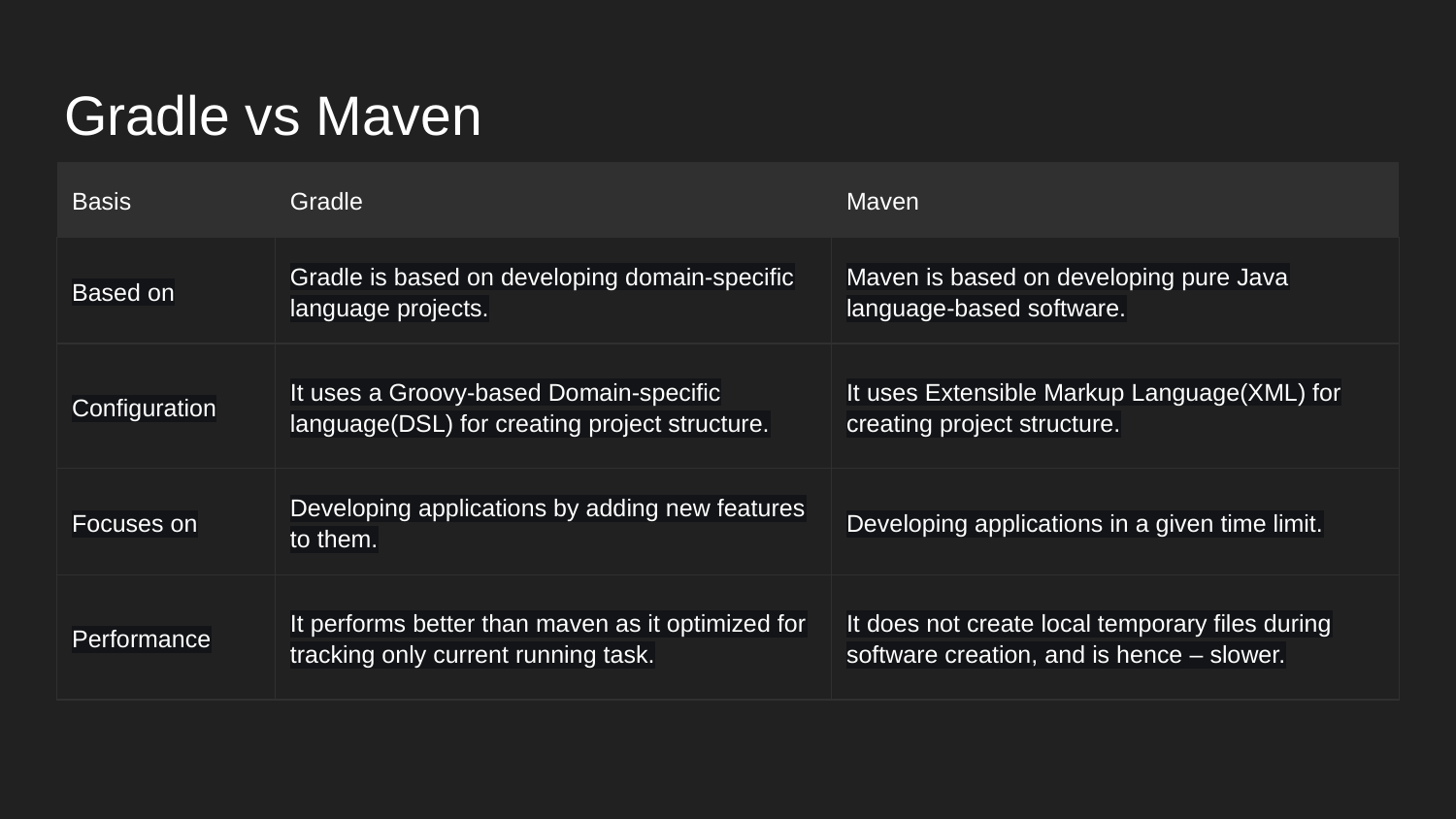

# Gradle vs Maven
| Basis | Gradle | Maven |
| --- | --- | --- |
| Based on | Gradle is based on developing domain-specific language projects. | Maven is based on developing pure Java language-based software. |
| Configuration | It uses a Groovy-based Domain-specific language(DSL) for creating project structure. | It uses Extensible Markup Language(XML) for creating project structure. |
| Focuses on | Developing applications by adding new features to them. | Developing applications in a given time limit. |
| Performance | It performs better than maven as it optimized for tracking only current running task. | It does not create local temporary files during software creation, and is hence – slower. |